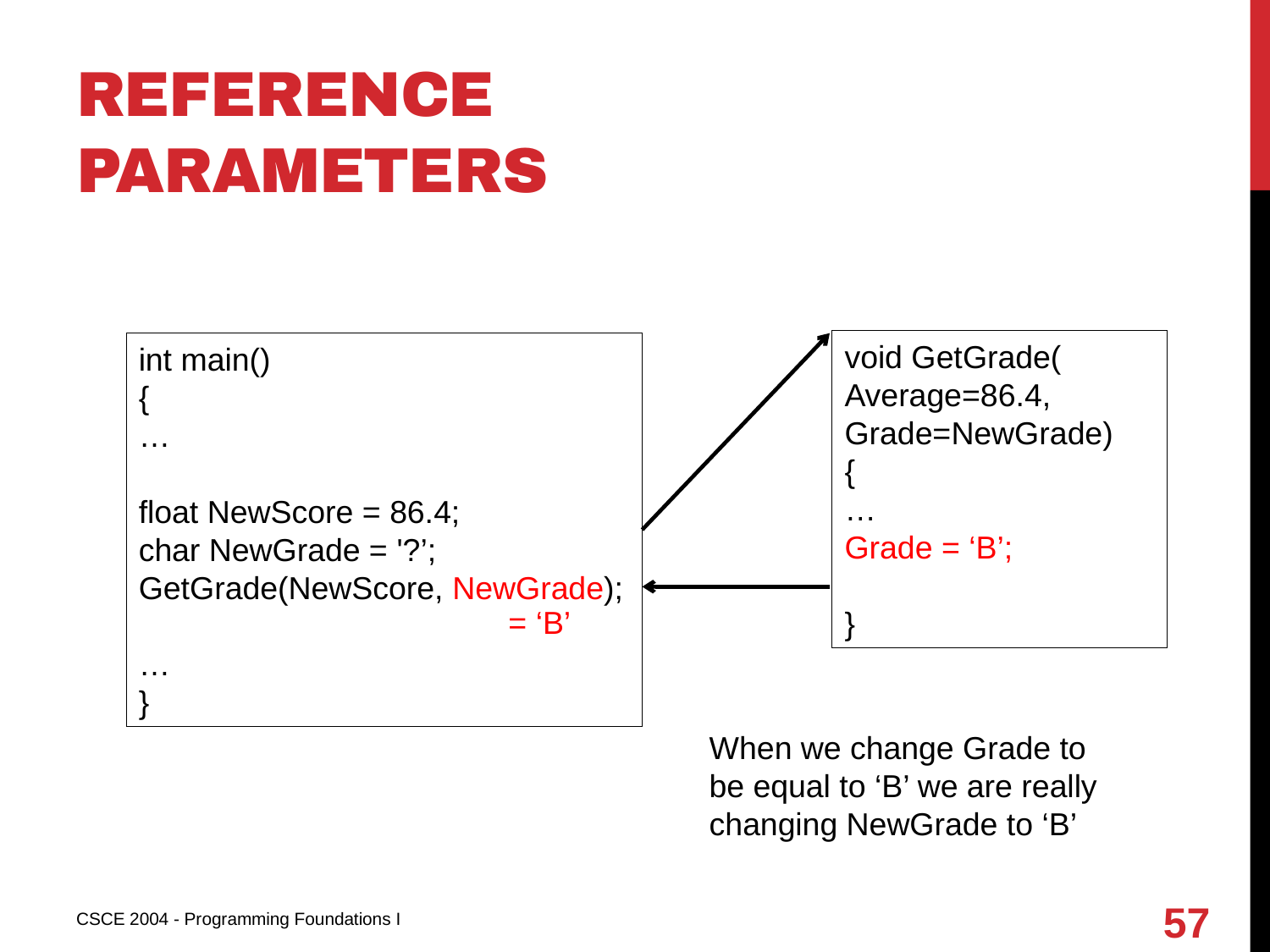

# Reference parameters
void GetGrade(
Average=86.4,
Grade=NewGrade)
{
…
Grade = ‘B’;

}
int main()
{
…

float NewScore = 86.4;
char NewGrade = '?’;
GetGrade(NewScore, NewGrade);

…
}
= ‘B’
When we change Grade to be equal to ‘B’ we are really changing NewGrade to ‘B’
57
CSCE 2004 - Programming Foundations I